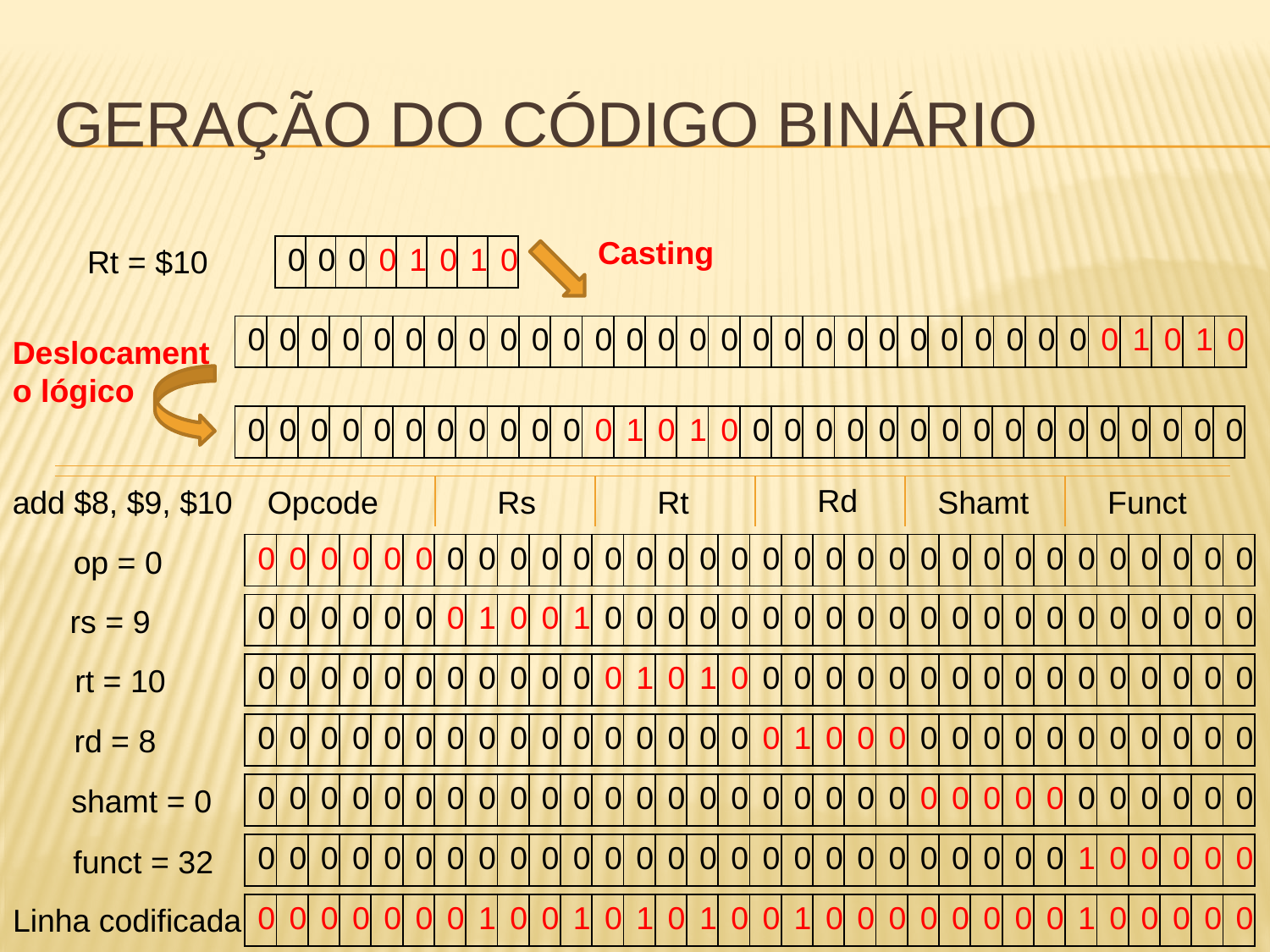

# Geração do código binário
Casting
Rt = $10
| 0 | 0 | 0 | 0 | 1 | 0 | 1 | 0 |
| --- | --- | --- | --- | --- | --- | --- | --- |

| 0 | 0 | 0 | 0 | 0 | 0 | 0 | 0 | 0 | 0 | 0 | 0 | 0 | 0 | 0 | 0 | 0 | 0 | 0 | 0 | 0 | 0 | 0 | 0 | 0 | 0 | 0 | 0 | 1 | 0 | 1 | 0 |
| --- | --- | --- | --- | --- | --- | --- | --- | --- | --- | --- | --- | --- | --- | --- | --- | --- | --- | --- | --- | --- | --- | --- | --- | --- | --- | --- | --- | --- | --- | --- | --- |
Deslocamento lógico

| 0 | 0 | 0 | 0 | 0 | 0 | 0 | 0 | 0 | 0 | 0 | 0 | 1 | 0 | 1 | 0 | 0 | 0 | 0 | 0 | 0 | 0 | 0 | 0 | 0 | 0 | 0 | 0 | 0 | 0 | 0 | 0 |
| --- | --- | --- | --- | --- | --- | --- | --- | --- | --- | --- | --- | --- | --- | --- | --- | --- | --- | --- | --- | --- | --- | --- | --- | --- | --- | --- | --- | --- | --- | --- | --- |
Rd
add $8, $9, $10
Opcode
Rs
Rt
Shamt
Funct
| 0 | 0 | 0 | 0 | 0 | 0 | 0 | 0 | 0 | 0 | 0 | 0 | 0 | 0 | 0 | 0 | 0 | 0 | 0 | 0 | 0 | 0 | 0 | 0 | 0 | 0 | 0 | 0 | 0 | 0 | 0 | 0 |
| --- | --- | --- | --- | --- | --- | --- | --- | --- | --- | --- | --- | --- | --- | --- | --- | --- | --- | --- | --- | --- | --- | --- | --- | --- | --- | --- | --- | --- | --- | --- | --- |
op = 0
| 0 | 0 | 0 | 0 | 0 | 0 | 0 | 1 | 0 | 0 | 1 | 0 | 0 | 0 | 0 | 0 | 0 | 0 | 0 | 0 | 0 | 0 | 0 | 0 | 0 | 0 | 0 | 0 | 0 | 0 | 0 | 0 |
| --- | --- | --- | --- | --- | --- | --- | --- | --- | --- | --- | --- | --- | --- | --- | --- | --- | --- | --- | --- | --- | --- | --- | --- | --- | --- | --- | --- | --- | --- | --- | --- |
rs = 9
| 0 | 0 | 0 | 0 | 0 | 0 | 0 | 0 | 0 | 0 | 0 | 0 | 1 | 0 | 1 | 0 | 0 | 0 | 0 | 0 | 0 | 0 | 0 | 0 | 0 | 0 | 0 | 0 | 0 | 0 | 0 | 0 |
| --- | --- | --- | --- | --- | --- | --- | --- | --- | --- | --- | --- | --- | --- | --- | --- | --- | --- | --- | --- | --- | --- | --- | --- | --- | --- | --- | --- | --- | --- | --- | --- |
rt = 10
| 0 | 0 | 0 | 0 | 0 | 0 | 0 | 0 | 0 | 0 | 0 | 0 | 0 | 0 | 0 | 0 | 0 | 1 | 0 | 0 | 0 | 0 | 0 | 0 | 0 | 0 | 0 | 0 | 0 | 0 | 0 | 0 |
| --- | --- | --- | --- | --- | --- | --- | --- | --- | --- | --- | --- | --- | --- | --- | --- | --- | --- | --- | --- | --- | --- | --- | --- | --- | --- | --- | --- | --- | --- | --- | --- |
rd = 8
| 0 | 0 | 0 | 0 | 0 | 0 | 0 | 0 | 0 | 0 | 0 | 0 | 0 | 0 | 0 | 0 | 0 | 0 | 0 | 0 | 0 | 0 | 0 | 0 | 0 | 0 | 0 | 0 | 0 | 0 | 0 | 0 |
| --- | --- | --- | --- | --- | --- | --- | --- | --- | --- | --- | --- | --- | --- | --- | --- | --- | --- | --- | --- | --- | --- | --- | --- | --- | --- | --- | --- | --- | --- | --- | --- |
shamt = 0
| 0 | 0 | 0 | 0 | 0 | 0 | 0 | 0 | 0 | 0 | 0 | 0 | 0 | 0 | 0 | 0 | 0 | 0 | 0 | 0 | 0 | 0 | 0 | 0 | 0 | 0 | 1 | 0 | 0 | 0 | 0 | 0 |
| --- | --- | --- | --- | --- | --- | --- | --- | --- | --- | --- | --- | --- | --- | --- | --- | --- | --- | --- | --- | --- | --- | --- | --- | --- | --- | --- | --- | --- | --- | --- | --- |
funct = 32
| 0 | 0 | 0 | 0 | 0 | 0 | 0 | 1 | 0 | 0 | 1 | 0 | 1 | 0 | 1 | 0 | 0 | 1 | 0 | 0 | 0 | 0 | 0 | 0 | 0 | 0 | 1 | 0 | 0 | 0 | 0 | 0 |
| --- | --- | --- | --- | --- | --- | --- | --- | --- | --- | --- | --- | --- | --- | --- | --- | --- | --- | --- | --- | --- | --- | --- | --- | --- | --- | --- | --- | --- | --- | --- | --- |
Linha codificada